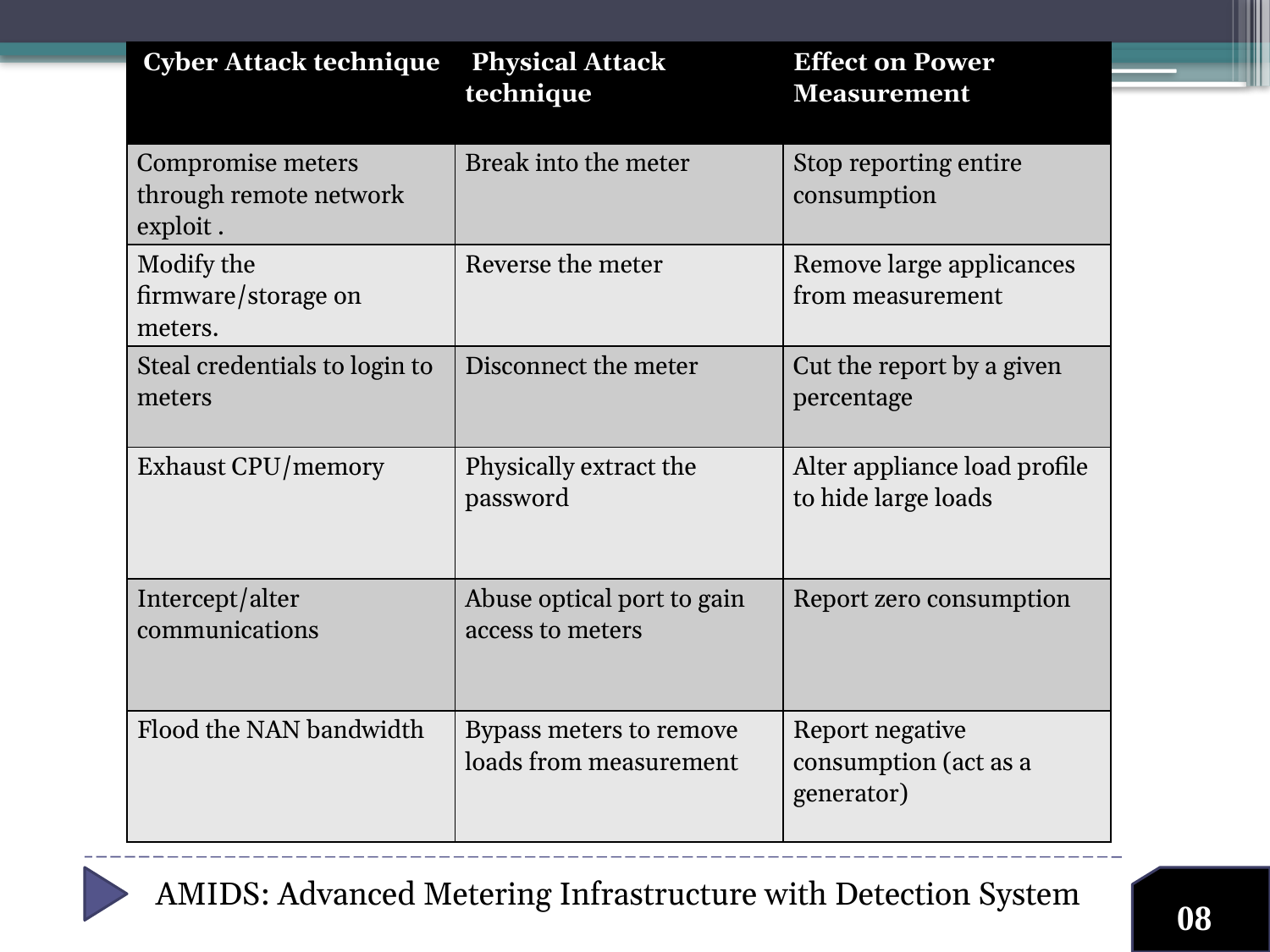

| Cyber Attack technique | Physical Attack technique | Effect on Power Measurement |
| --- | --- | --- |
| Compromise meters through remote network exploit . | Break into the meter | Stop reporting entire consumption |
| Modify the firmware/storage on meters. | Reverse the meter | Remove large applicances from measurement |
| Steal credentials to login to meters | Disconnect the meter | Cut the report by a given percentage |
| Exhaust CPU/memory | Physically extract the password | Alter appliance load profile to hide large loads |
| Intercept/alter communications | Abuse optical port to gain access to meters | Report zero consumption |
| Flood the NAN bandwidth | Bypass meters to remove loads from measurement | Report negative consumption (act as a generator) |
AMIDS: Advanced Metering Infrastructure with Detection System

08